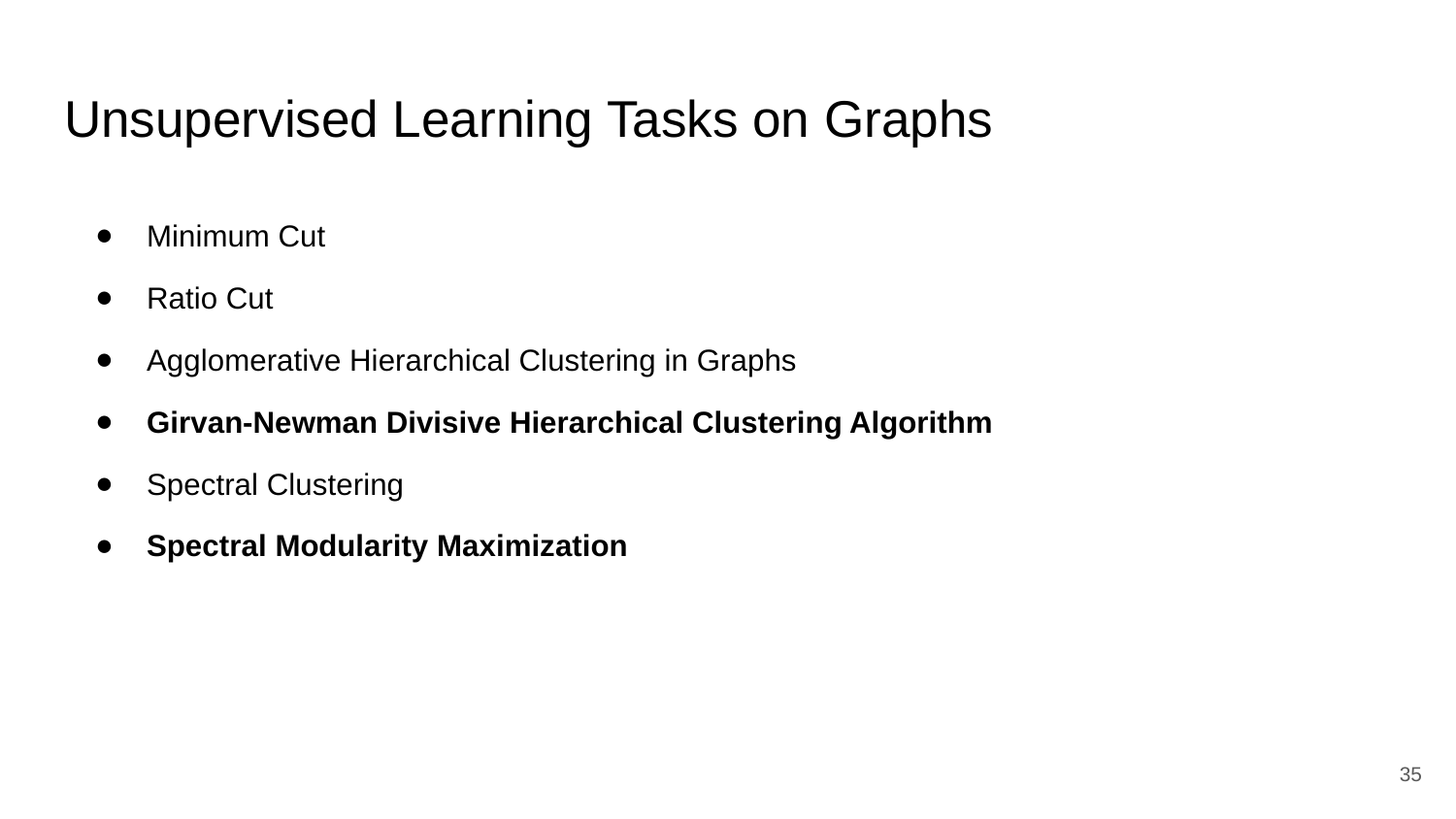

Unsupervised Learning Tasks on Graphs
Minimum Cut
Ratio Cut
Agglomerative Hierarchical Clustering in Graphs
Girvan-Newman Divisive Hierarchical Clustering Algorithm
Spectral Clustering
Spectral Modularity Maximization
35